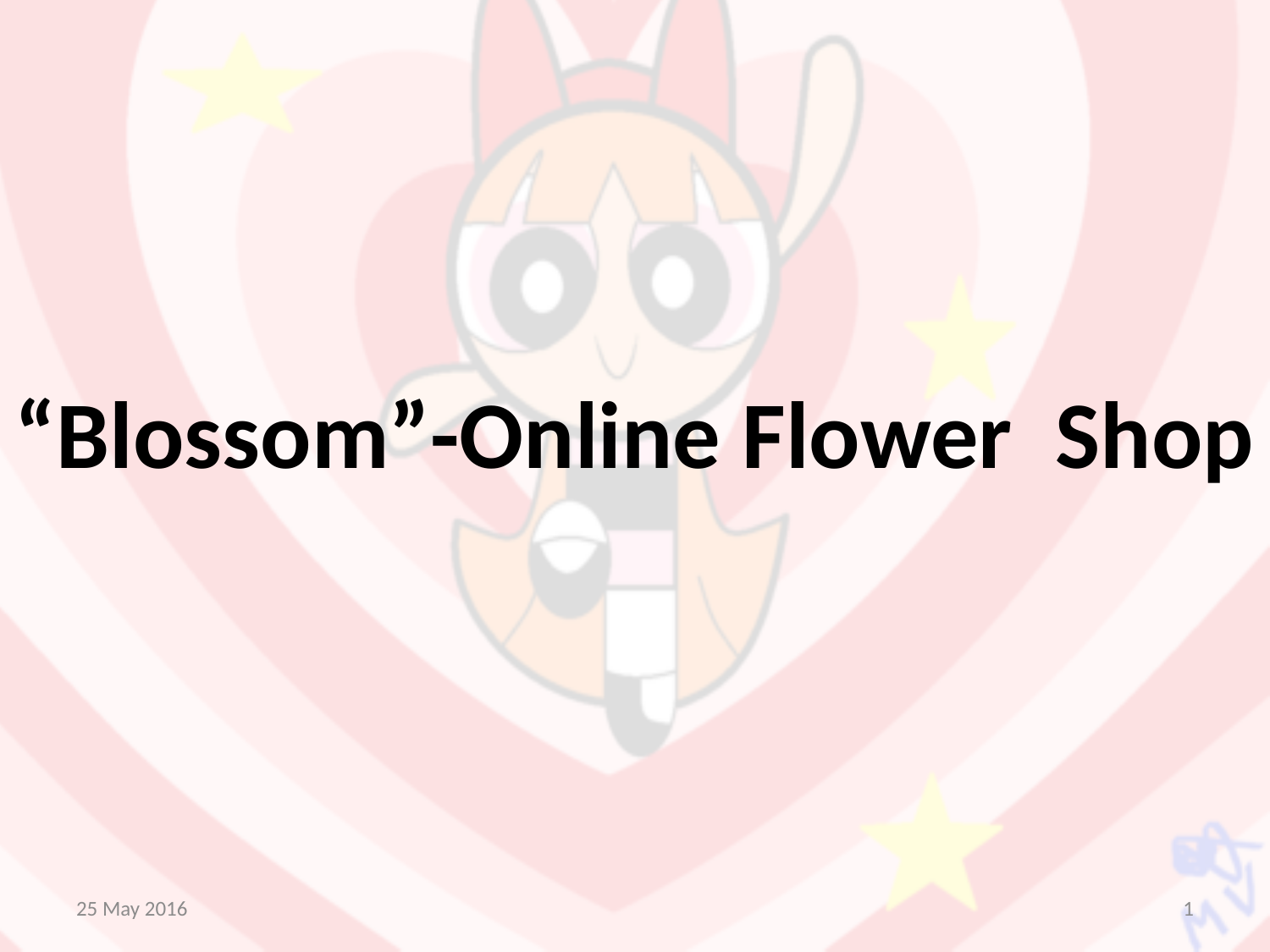

# “Blossom”-Online Flower  Shop
25 May 2016
1